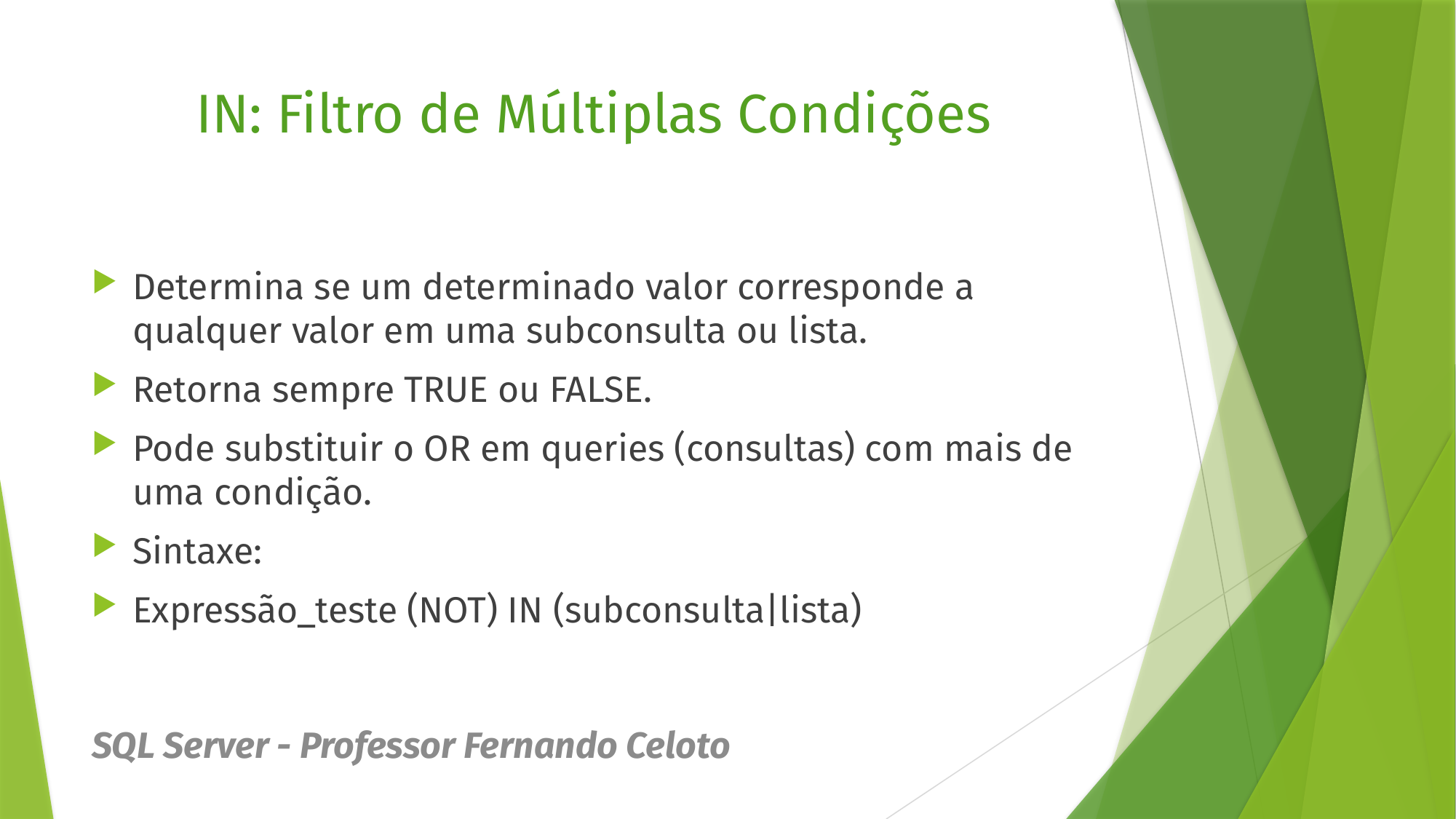

# IN: Filtro de Múltiplas Condições
Determina se um determinado valor corresponde a qualquer valor em uma subconsulta ou lista.
Retorna sempre TRUE ou FALSE.
Pode substituir o OR em queries (consultas) com mais de uma condição.
Sintaxe:
Expressão_teste (NOT) IN (subconsulta|lista)

SQL Server - Professor Fernando Celoto